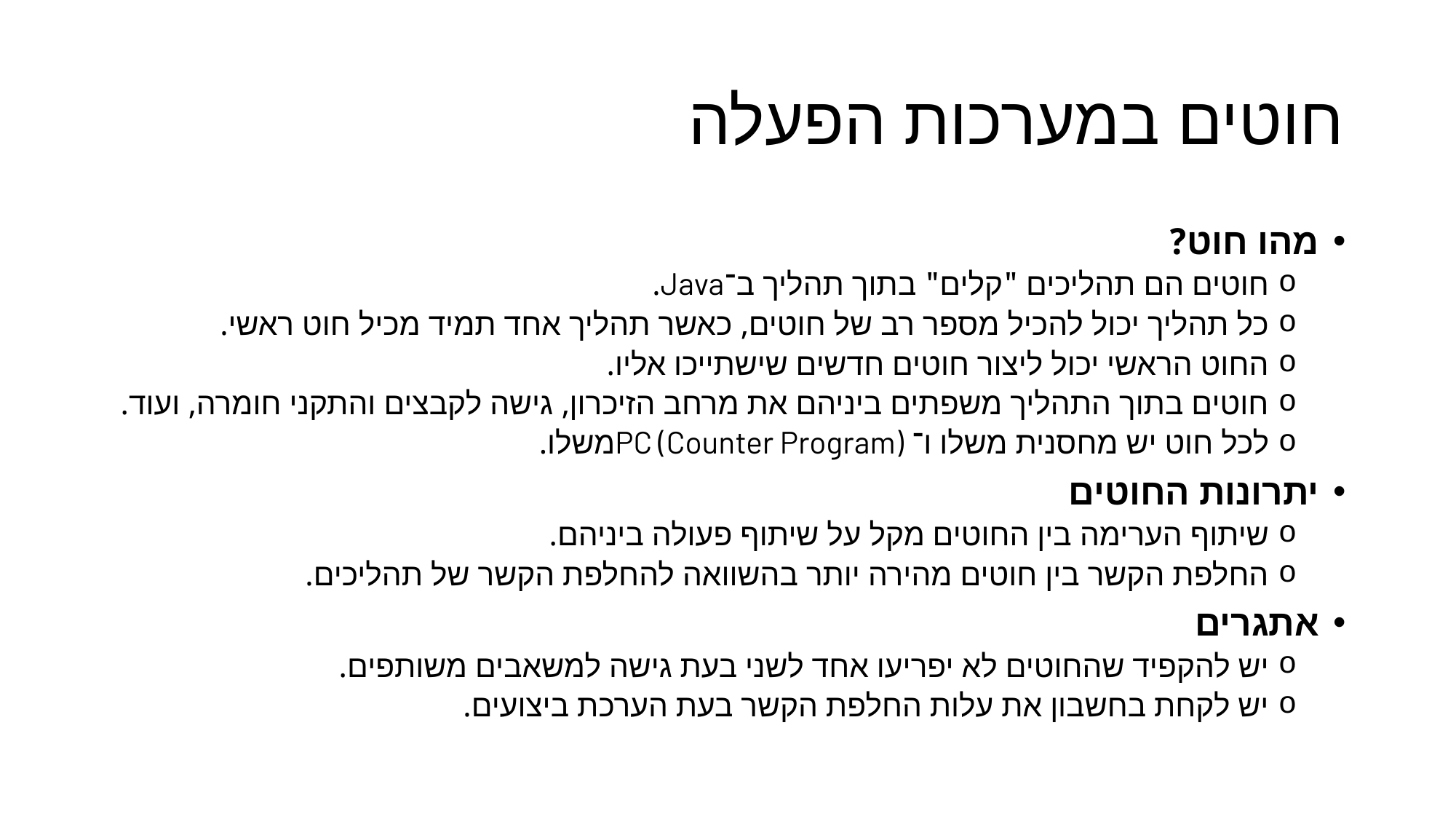

# חוטים במערכות הפעלה
מהו חוט?
חוטים הם תהליכים "קלים" בתוך תהליך ב־Java.
כל תהליך יכול להכיל מספר רב של חוטים, כאשר תהליך אחד תמיד מכיל חוט ראשי.
החוט הראשי יכול ליצור חוטים חדשים שישתייכו אליו.
חוטים בתוך התהליך משפתים ביניהם את מרחב הזיכרון, גישה לקבצים והתקני חומרה, ועוד.
לכל חוט יש מחסנית משלו ו־ PC (Counter Program)משלו.
יתרונות החוטים
שיתוף הערימה בין החוטים מקל על שיתוף פעולה ביניהם.
החלפת הקשר בין חוטים מהירה יותר בהשוואה להחלפת הקשר של תהליכים.
אתגרים
יש להקפיד שהחוטים לא יפריעו אחד לשני בעת גישה למשאבים משותפים.
יש לקחת בחשבון את עלות החלפת הקשר בעת הערכת ביצועים.